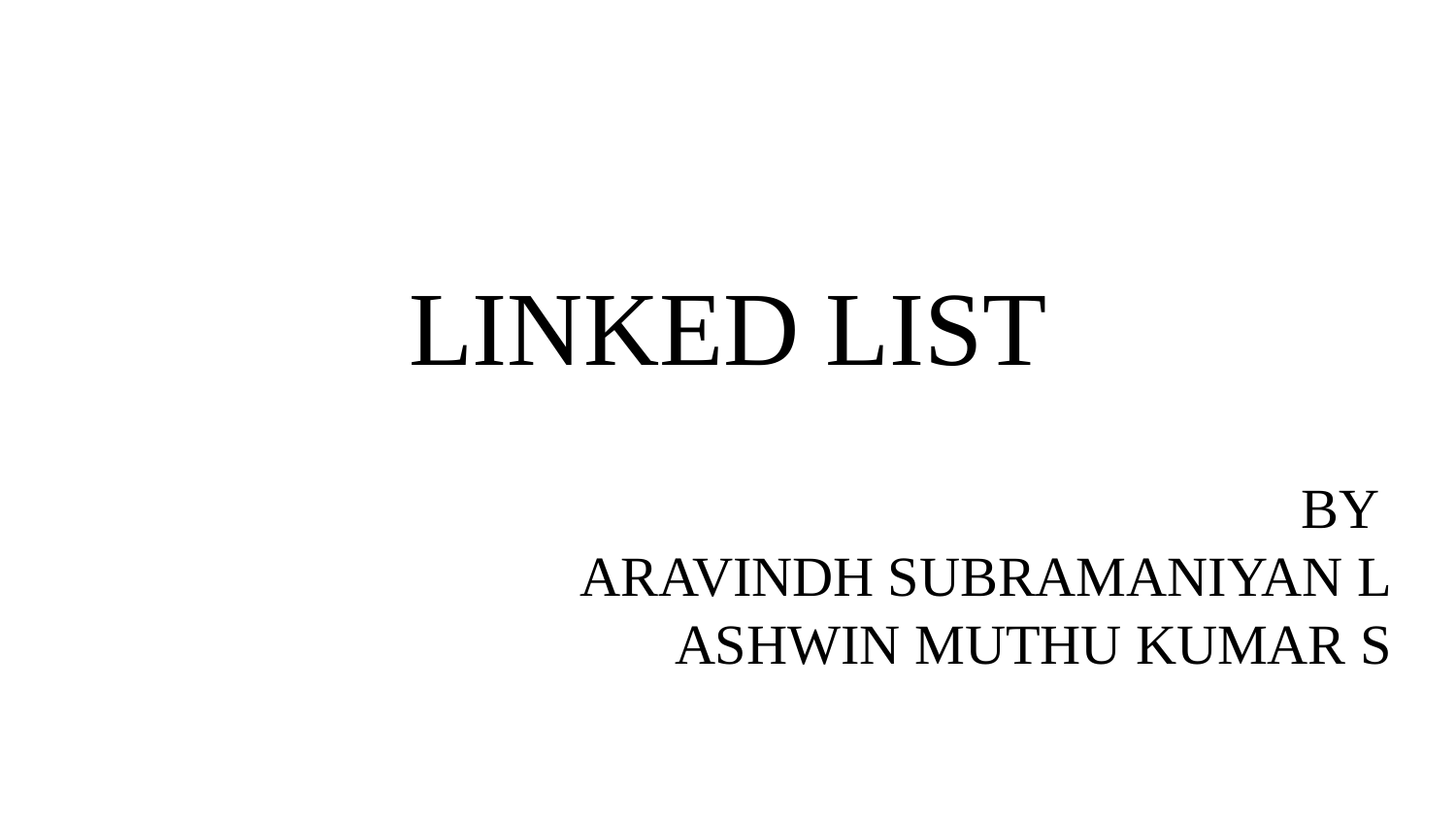

# LINKED LIST
BY
ARAVINDH SUBRAMANIYAN L
ASHWIN MUTHU KUMAR S